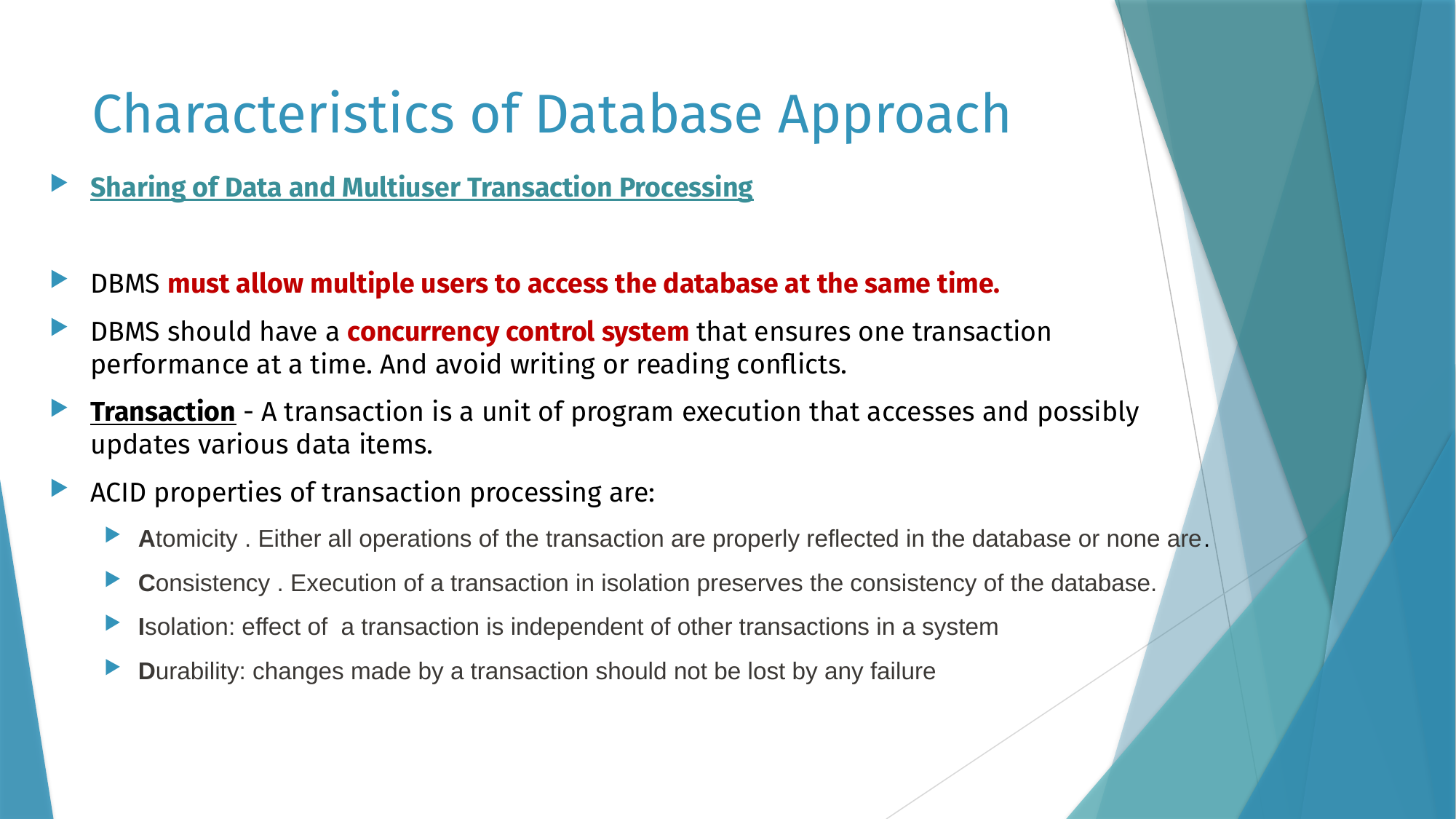

# Characteristics of Database Approach
Sharing of Data and Multiuser Transaction Processing

DBMS must allow multiple users to access the database at the same time.
DBMS should have a concurrency control system that ensures one transaction performance at a time. And avoid writing or reading conflicts.
Transaction - A transaction is a unit of program execution that accesses and possibly updates various data items.
ACID properties of transaction processing are:
Atomicity . Either all operations of the transaction are properly reflected in the database or none are.
Consistency . Execution of a transaction in isolation preserves the consistency of the database.
Isolation: effect of  a transaction is independent of other transactions in a system
Durability: changes made by a transaction should not be lost by any failure